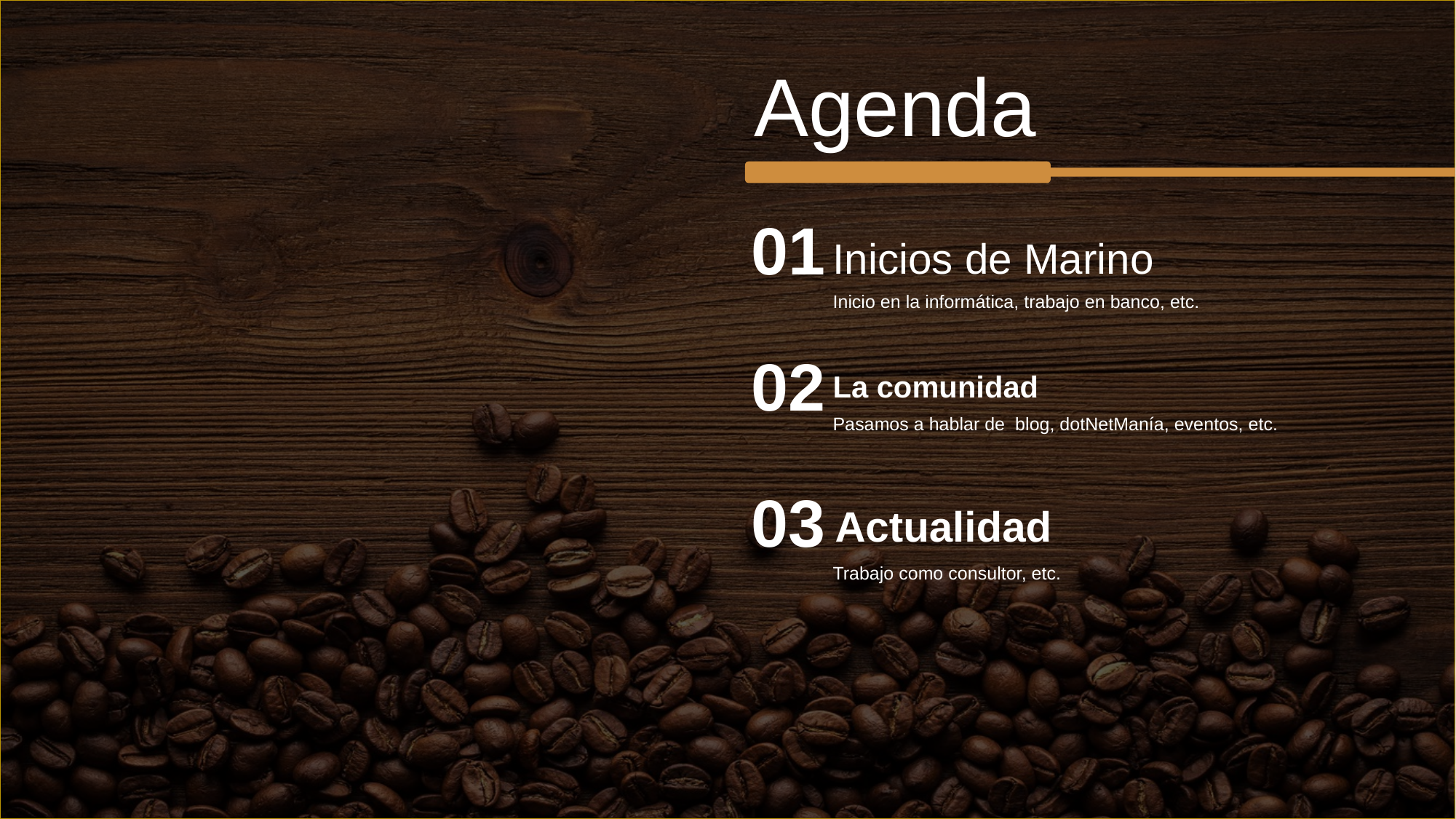

Agenda

01
Inicios de Marino
Inicio en la informática, trabajo en banco, etc.
02
La comunidad
Pasamos a hablar de  blog, dotNetManía, eventos, etc.
03
Actualidad
Trabajo como consultor, etc.